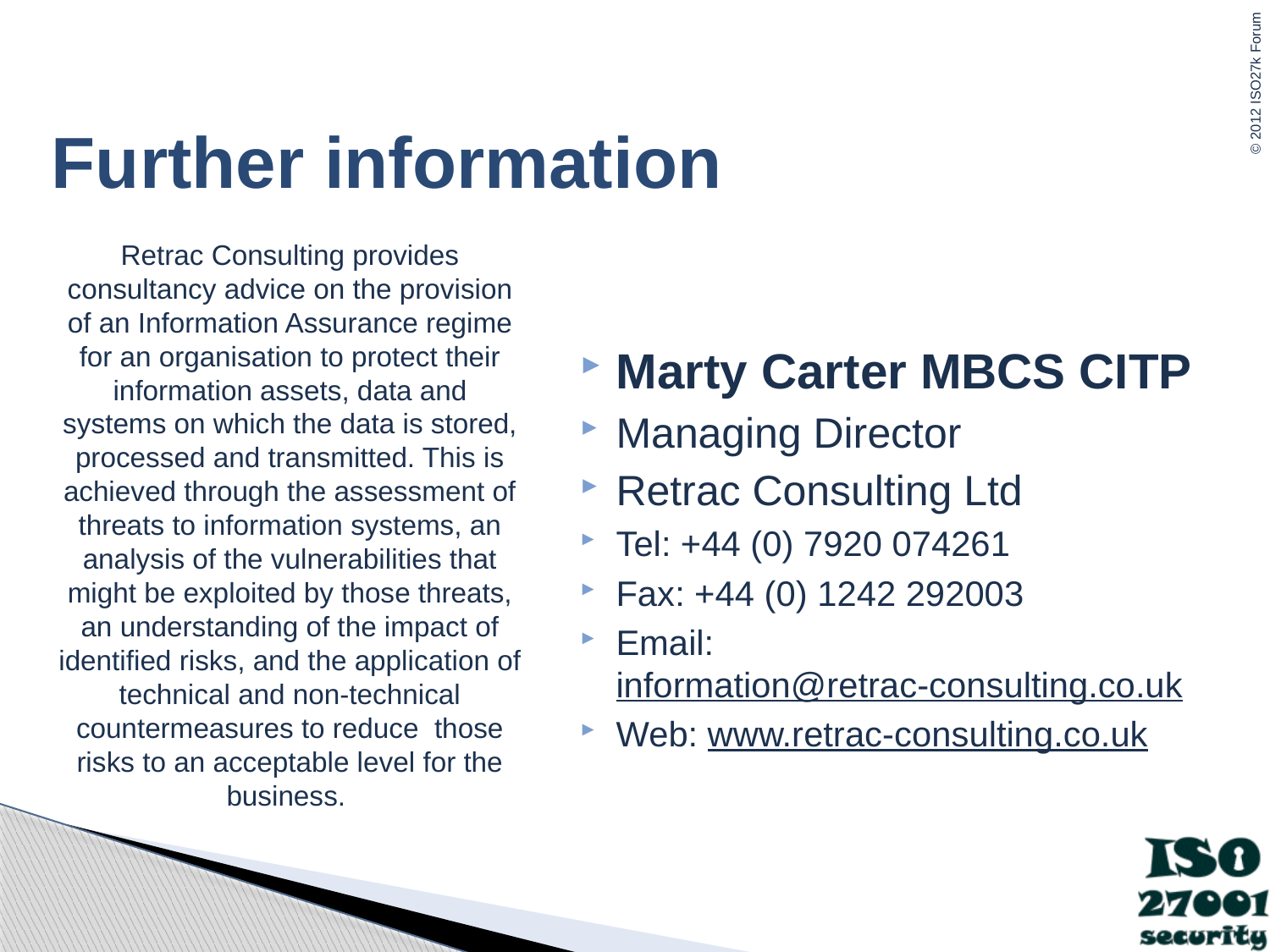

Further information
Retrac Consulting provides consultancy advice on the provision of an Information Assurance regime for an organisation to protect their information assets, data and systems on which the data is stored, processed and transmitted. This is achieved through the assessment of threats to information systems, an analysis of the vulnerabilities that might be exploited by those threats, an understanding of the impact of identified risks, and the application of technical and non-technical countermeasures to reduce  those risks to an acceptable level for the business.
Marty Carter MBCS CITP
Managing Director
Retrac Consulting Ltd
Tel: +44 (0) 7920 074261
Fax: +44 (0) 1242 292003
Email: information@retrac-consulting.co.uk
Web: www.retrac-consulting.co.uk